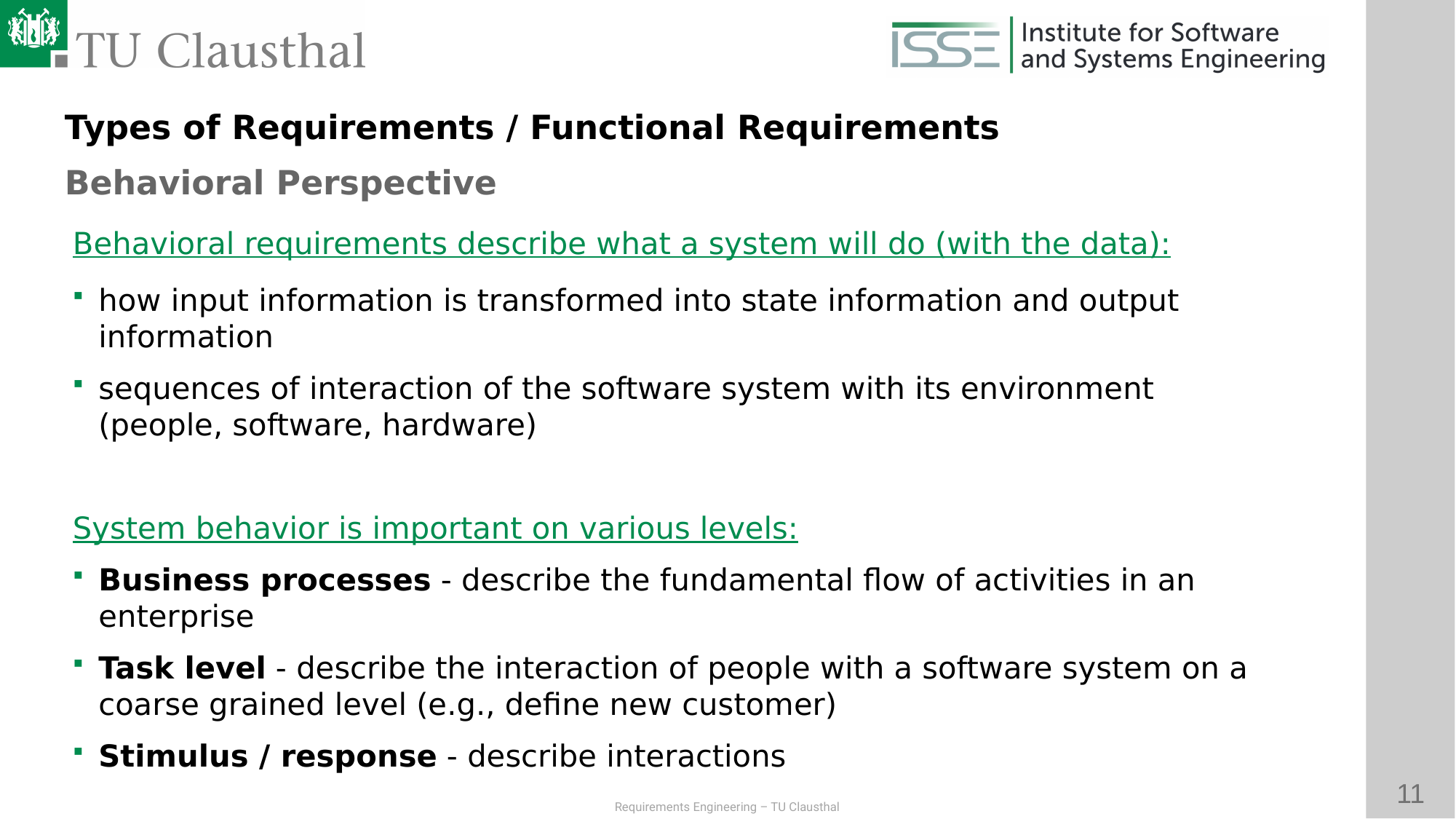

Types of Requirements / Functional Requirements
Behavioral Perspective

# Behavioral requirements describe what a system will do (with the data):
how input information is transformed into state information and output information
sequences of interaction of the software system with its environment
(people, software, hardware)

System behavior is important on various levels:
Business processes - describe the fundamental flow of activities in an enterprise
Task level - describe the interaction of people with a software system on a coarse grained level (e.g., define new customer)
Stimulus / response - describe interactions